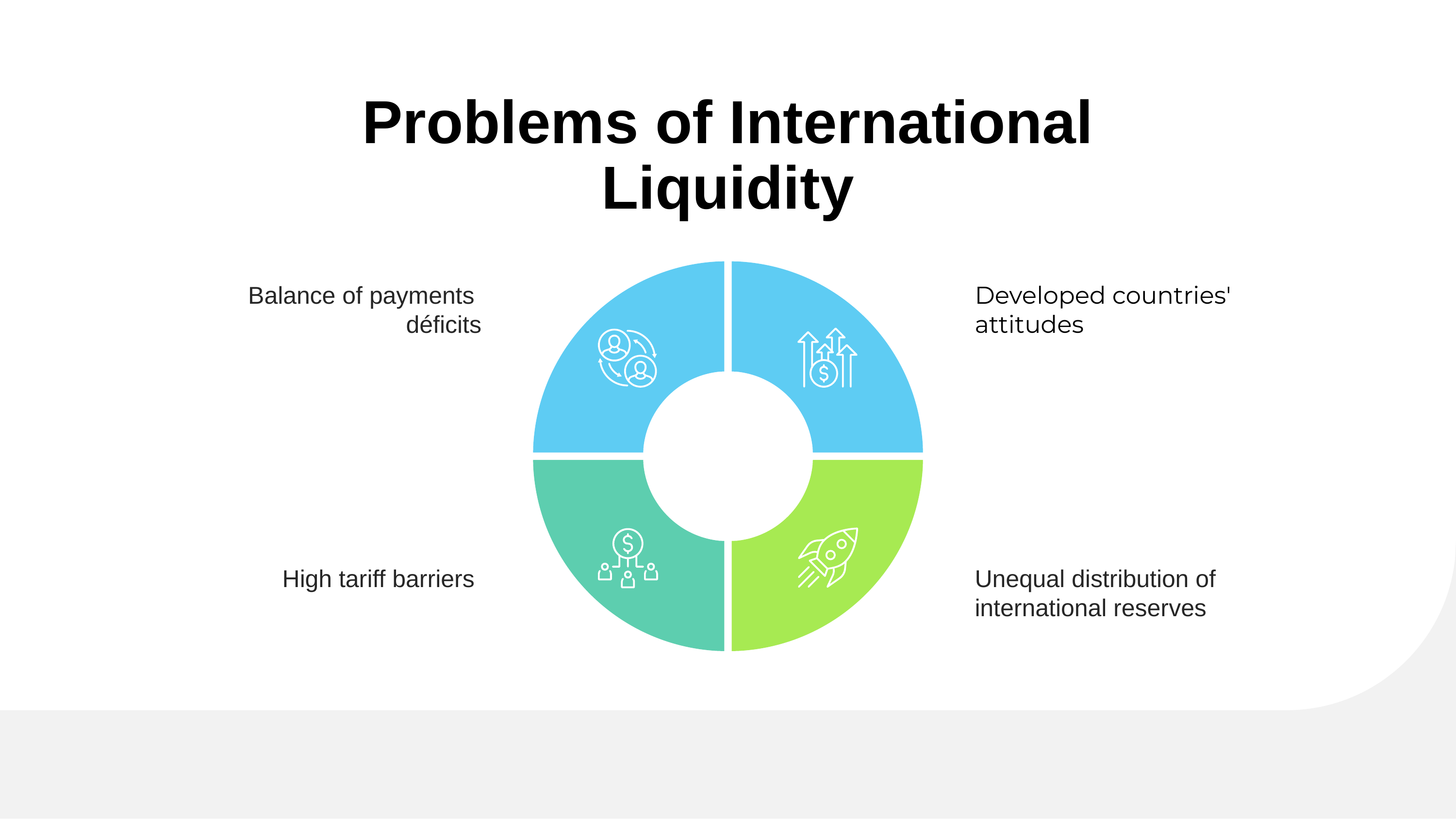

Problems of International Liquidity

Balance of payments
déficits
Developed countries' attitudes

High tariff barriers

Unequal distribution of international reserves